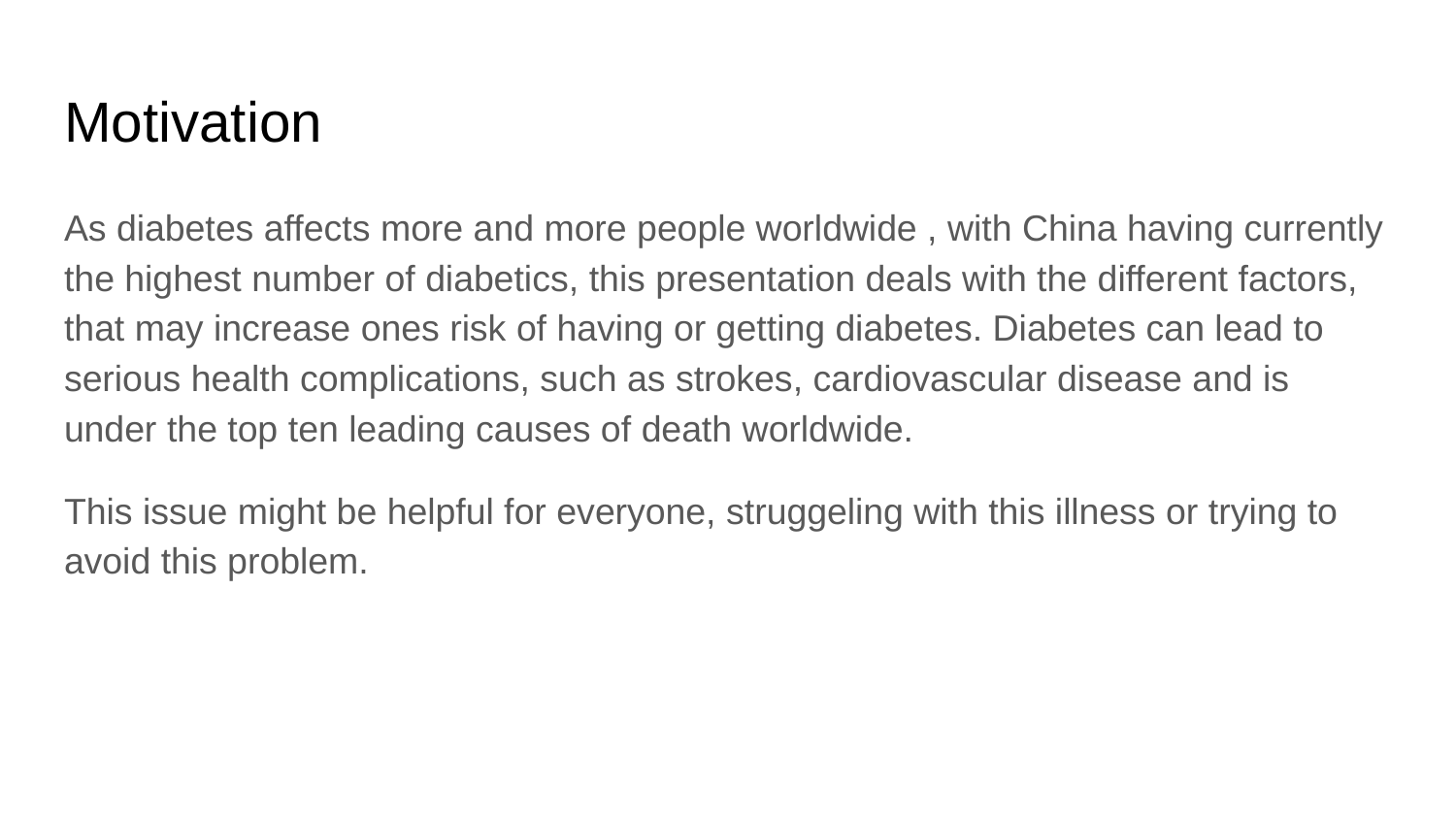

# Motivation
As diabetes affects more and more people worldwide , with China having currently the highest number of diabetics, this presentation deals with the different factors, that may increase ones risk of having or getting diabetes. Diabetes can lead to serious health complications, such as strokes, cardiovascular disease and is under the top ten leading causes of death worldwide.
This issue might be helpful for everyone, struggeling with this illness or trying to avoid this problem.